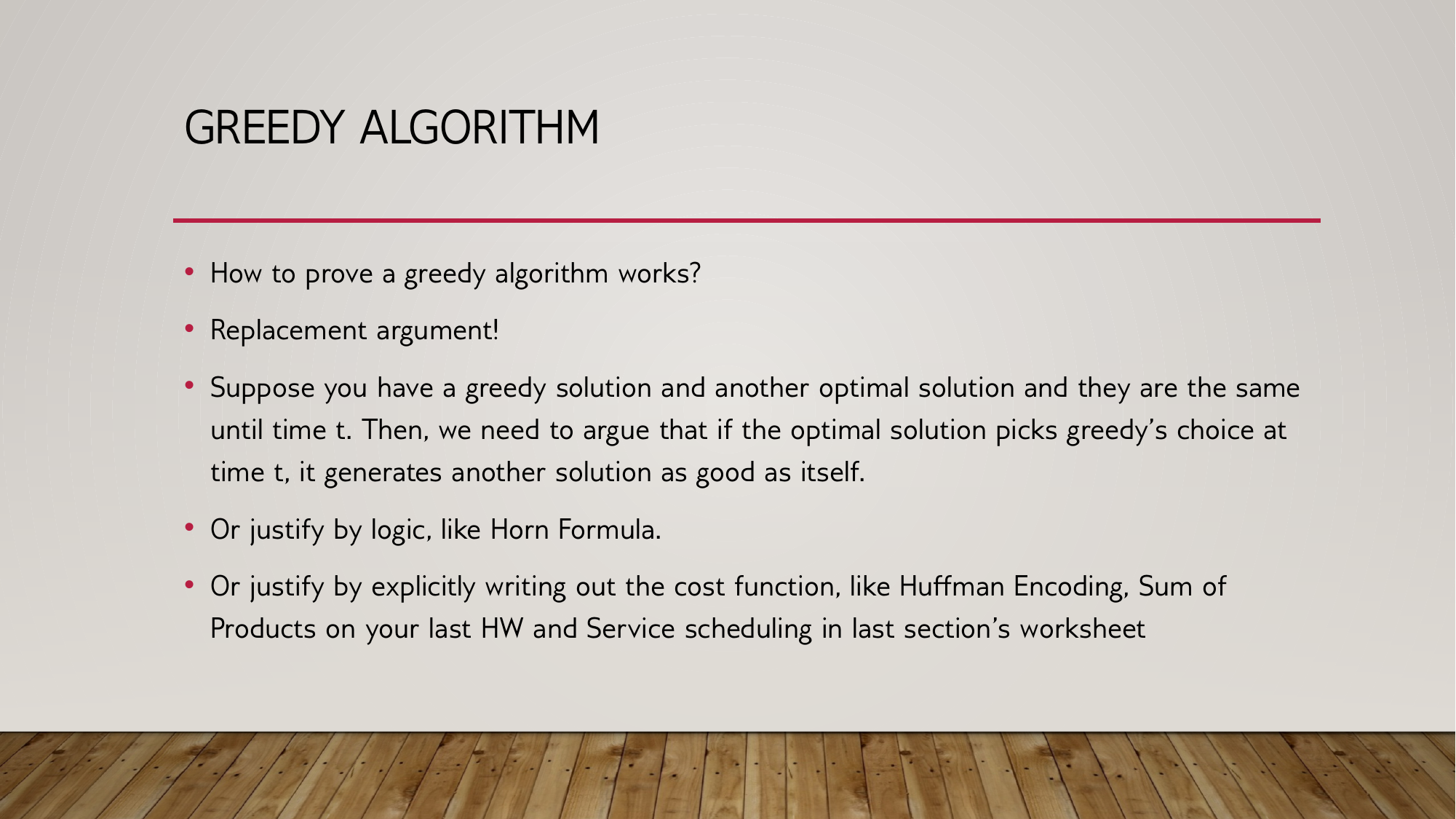

# Greedy algorithm
How to prove a greedy algorithm works?
Replacement argument!
Suppose you have a greedy solution and another optimal solution and they are the same until time t. Then, we need to argue that if the optimal solution picks greedy’s choice at time t, it generates another solution as good as itself.
Or justify by logic, like Horn Formula.
Or justify by explicitly writing out the cost function, like Huffman Encoding, Sum of Products on your last HW and Service scheduling in last section’s worksheet